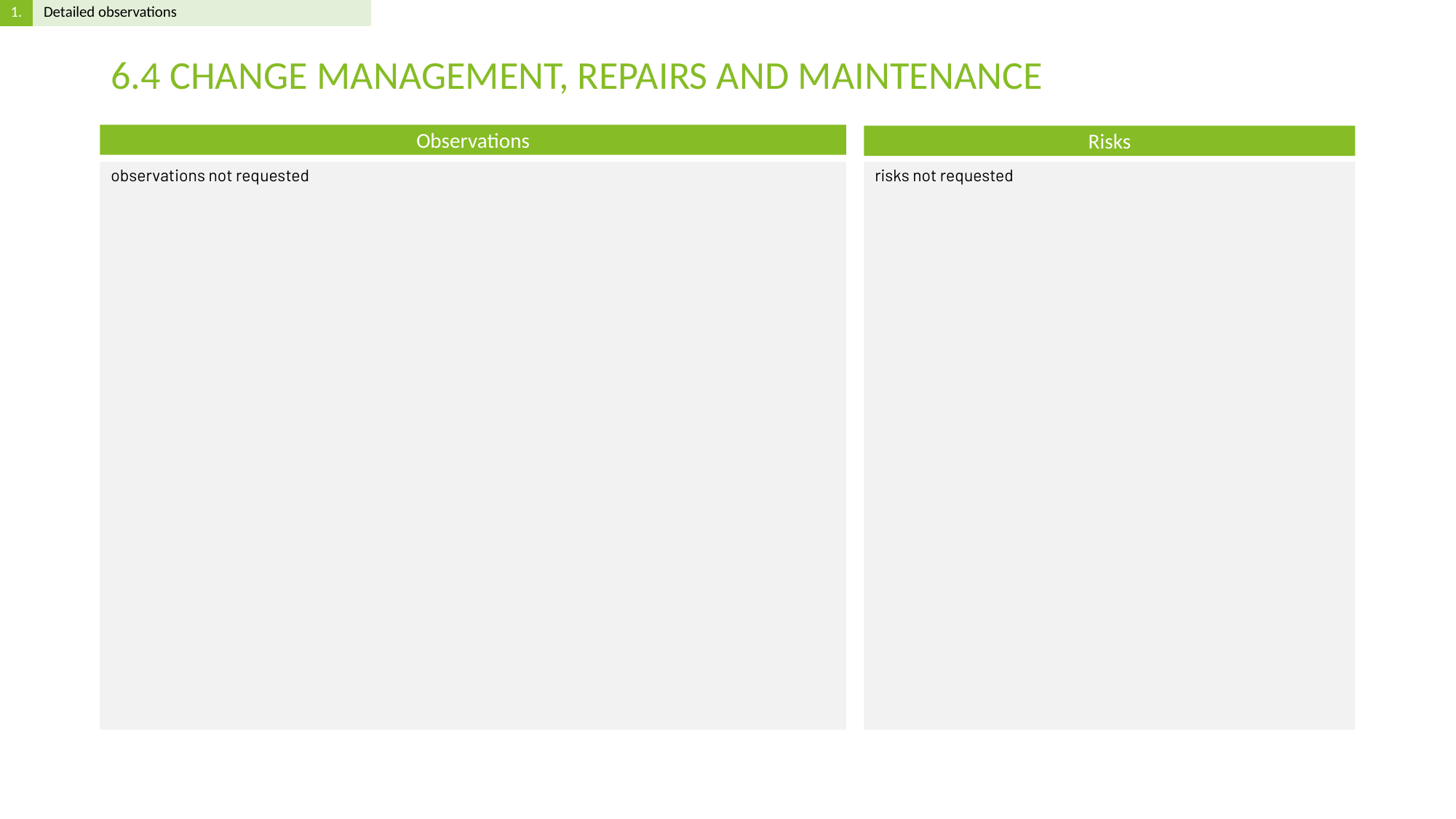

# 6.4 CHANGE MANAGEMENT, REPAIRS AND MAINTENANCE
observations not requested
risks not requested